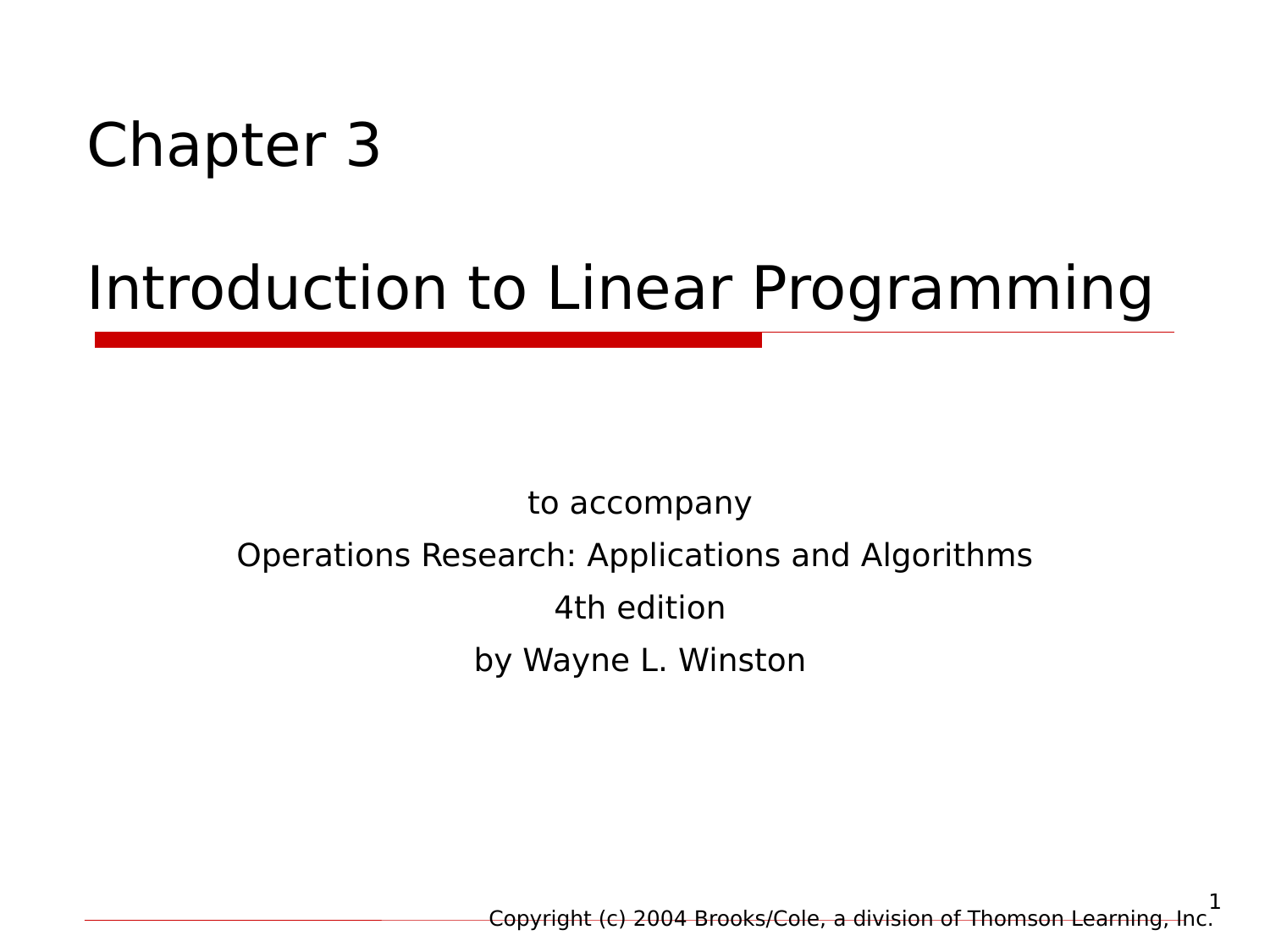

# Chapter 3 Introduction to Linear Programming
to accompany
Operations Research: Applications and Algorithms
4th edition
by Wayne L. Winston
Copyright (c) 2004 Brooks/Cole, a division of Thomson Learning, Inc.